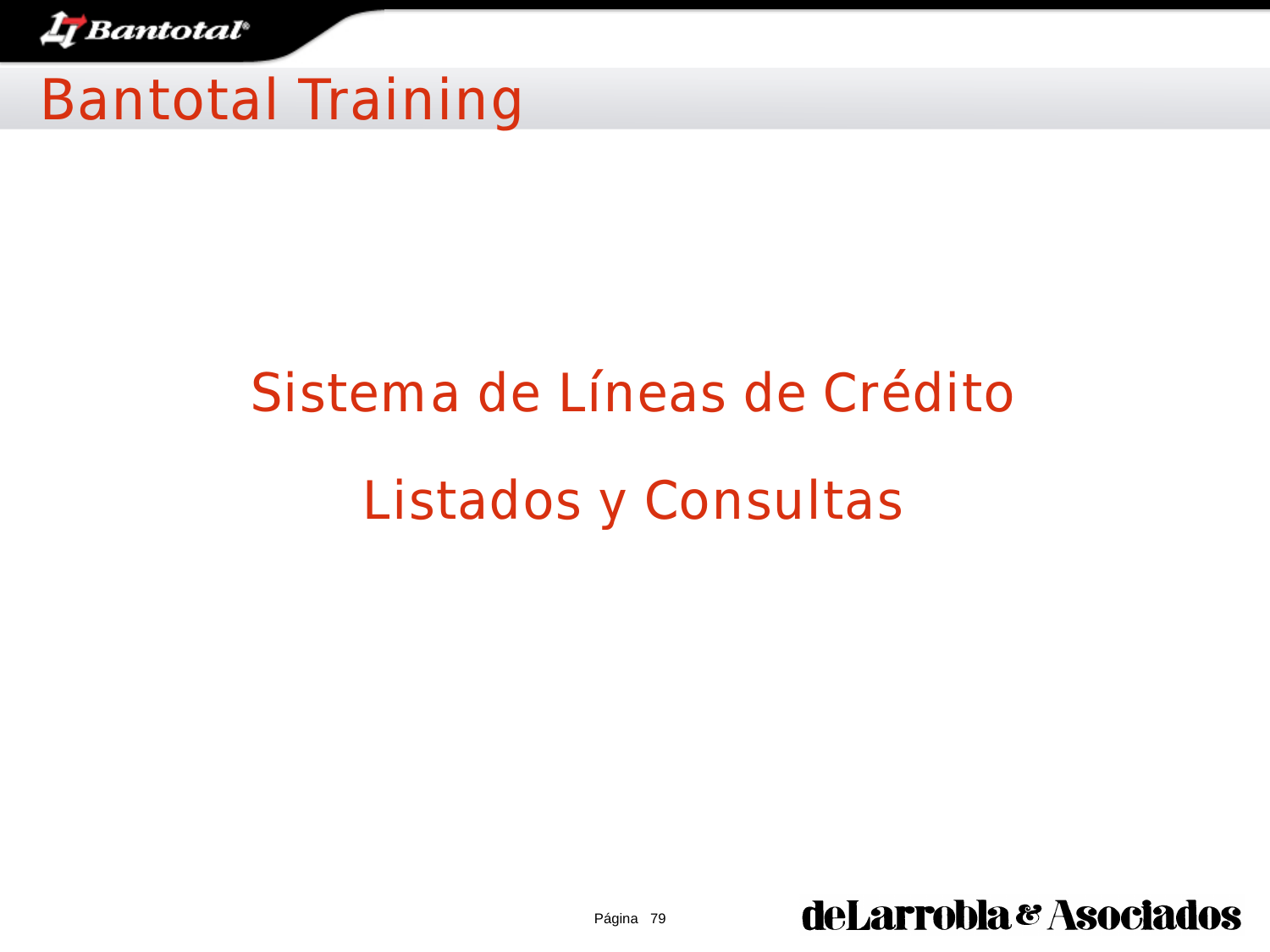

Bantotal Training
# Sistema de Líneas de Crédito Listados y Consultas